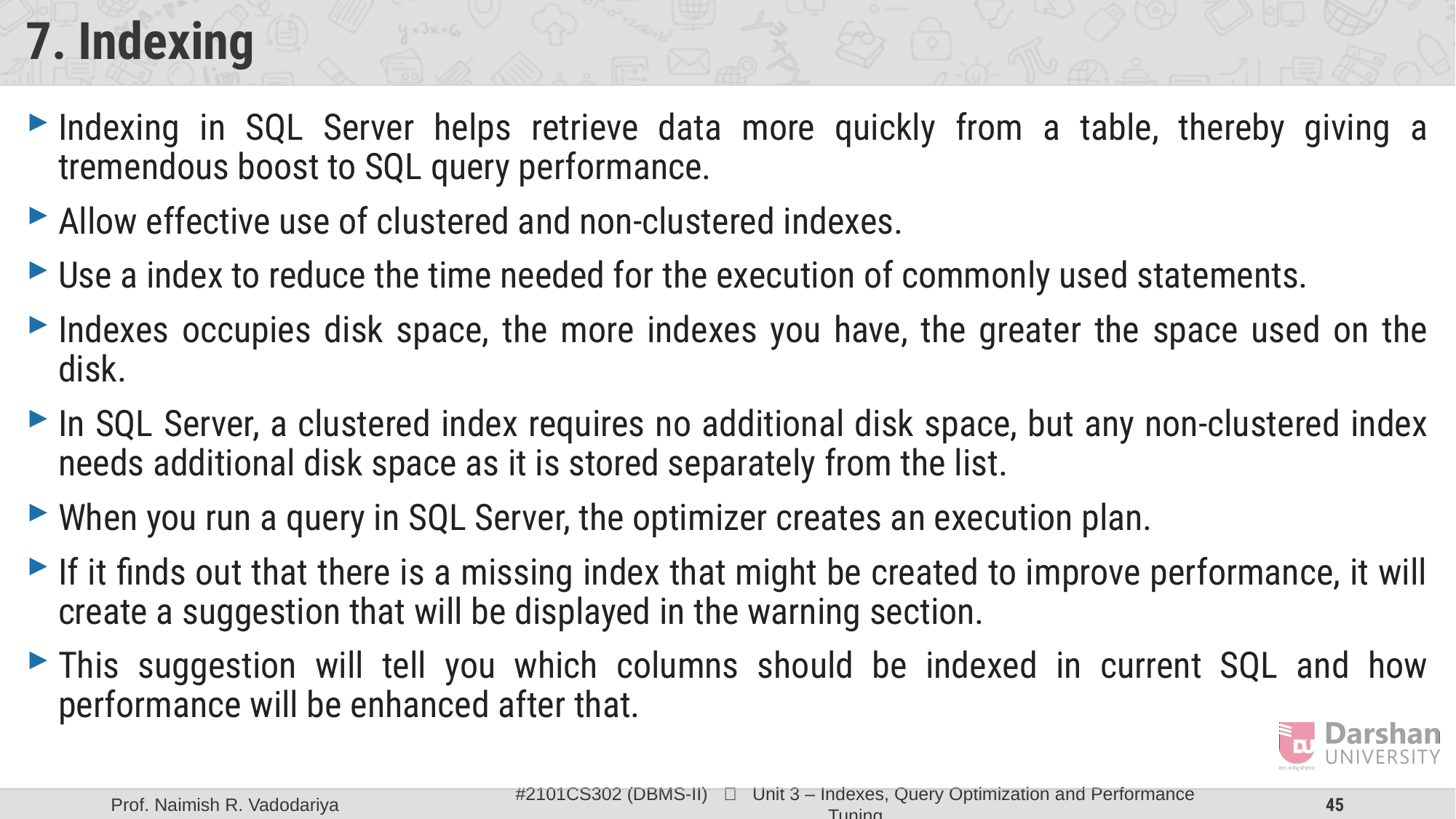

# 7. Indexing
Indexing in SQL Server helps retrieve data more quickly from a table, thereby giving a tremendous boost to SQL query performance.
Allow effective use of clustered and non-clustered indexes.
Use a index to reduce the time needed for the execution of commonly used statements.
Indexes occupies disk space, the more indexes you have, the greater the space used on the disk.
In SQL Server, a clustered index requires no additional disk space, but any non-clustered index needs additional disk space as it is stored separately from the list.
When you run a query in SQL Server, the optimizer creates an execution plan.
If it finds out that there is a missing index that might be created to improve performance, it will create a suggestion that will be displayed in the warning section.
This suggestion will tell you which columns should be indexed in current SQL and how performance will be enhanced after that.